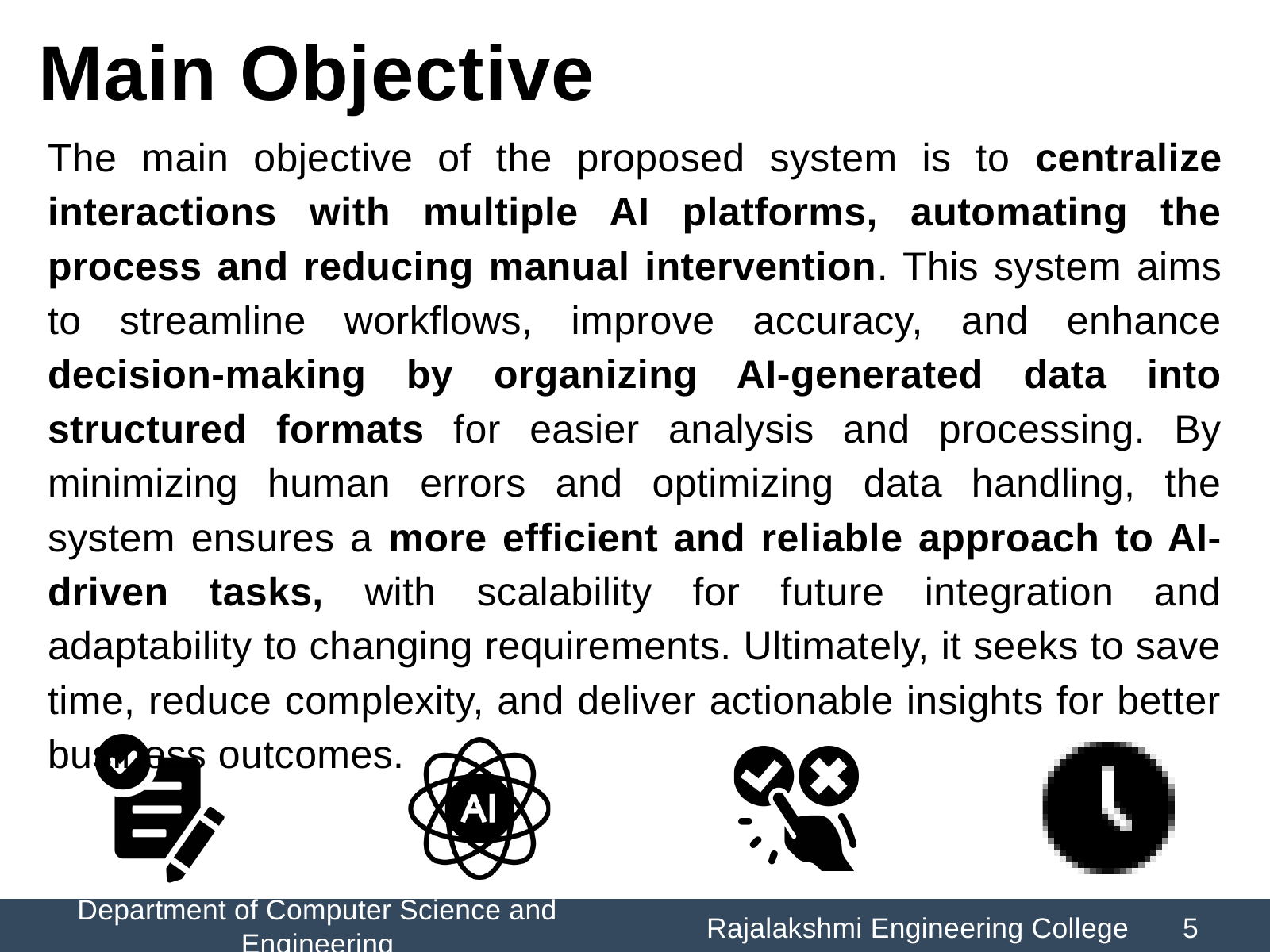

Main Objective
The main objective of the proposed system is to centralize interactions with multiple AI platforms, automating the process and reducing manual intervention. This system aims to streamline workflows, improve accuracy, and enhance decision-making by organizing AI-generated data into structured formats for easier analysis and processing. By minimizing human errors and optimizing data handling, the system ensures a more efficient and reliable approach to AI-driven tasks, with scalability for future integration and adaptability to changing requirements. Ultimately, it seeks to save time, reduce complexity, and deliver actionable insights for better business outcomes.

Department of Computer Science and Engineering

Rajalakshmi Engineering College 	5